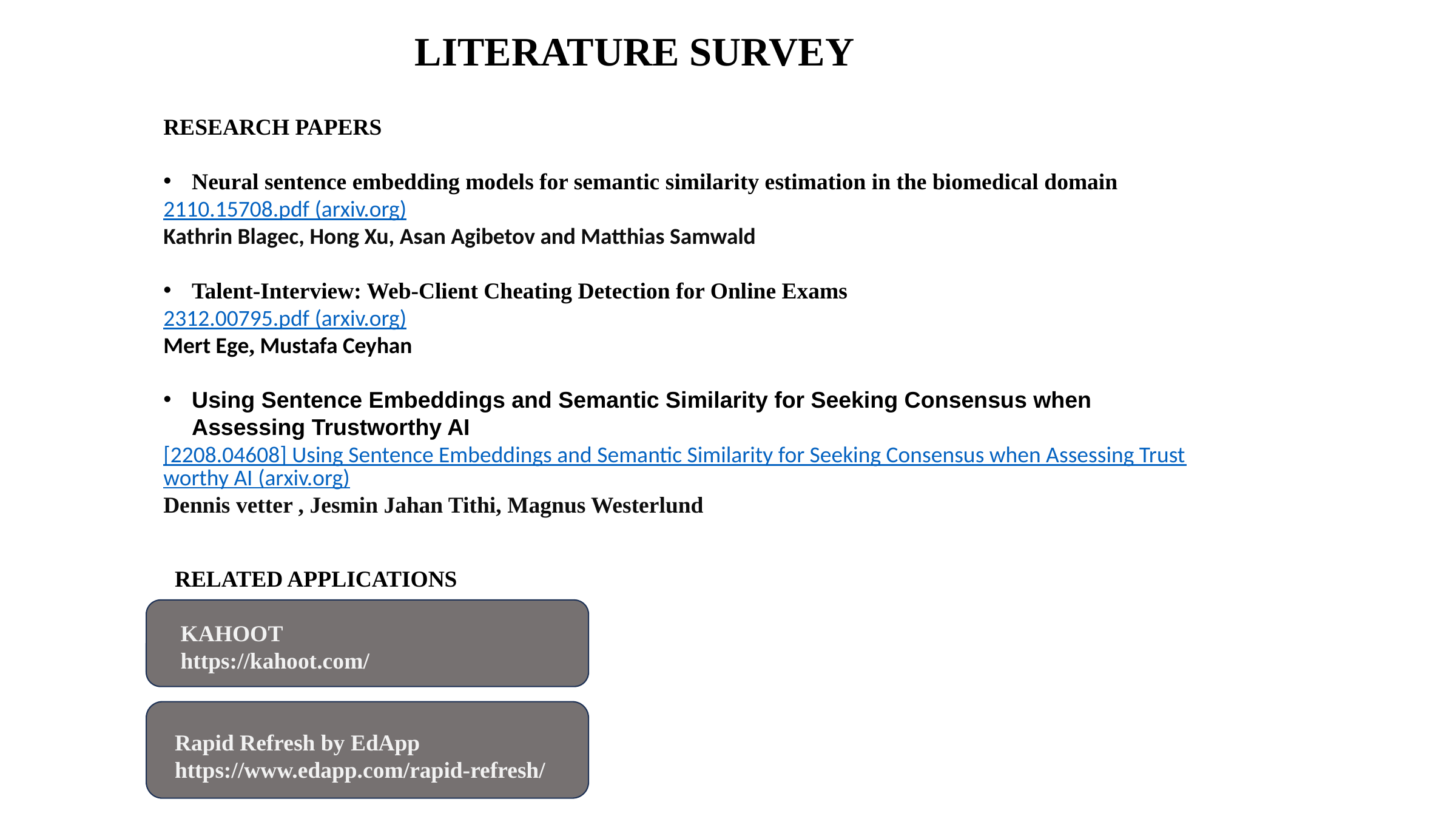

LITERATURE SURVEY
RESEARCH PAPERS

Neural sentence embedding models for semantic similarity estimation in the biomedical domain
2110.15708.pdf (arxiv.org)
Kathrin Blagec, Hong Xu, Asan Agibetov and Matthias Samwald

Talent-Interview: Web-Client Cheating Detection for Online Exams
2312.00795.pdf (arxiv.org)
Mert Ege, Mustafa Ceyhan

Using Sentence Embeddings and Semantic Similarity for Seeking Consensus when Assessing Trustworthy AI
[2208.04608] Using Sentence Embeddings and Semantic Similarity for Seeking Consensus when Assessing Trustworthy AI (arxiv.org)
Dennis vetter , Jesmin Jahan Tithi, Magnus Westerlund
RELATED APPLICATIONS

 KAHOOT
 https://kahoot.com/

Rapid Refresh by EdApp
https://www.edapp.com/rapid-refresh/